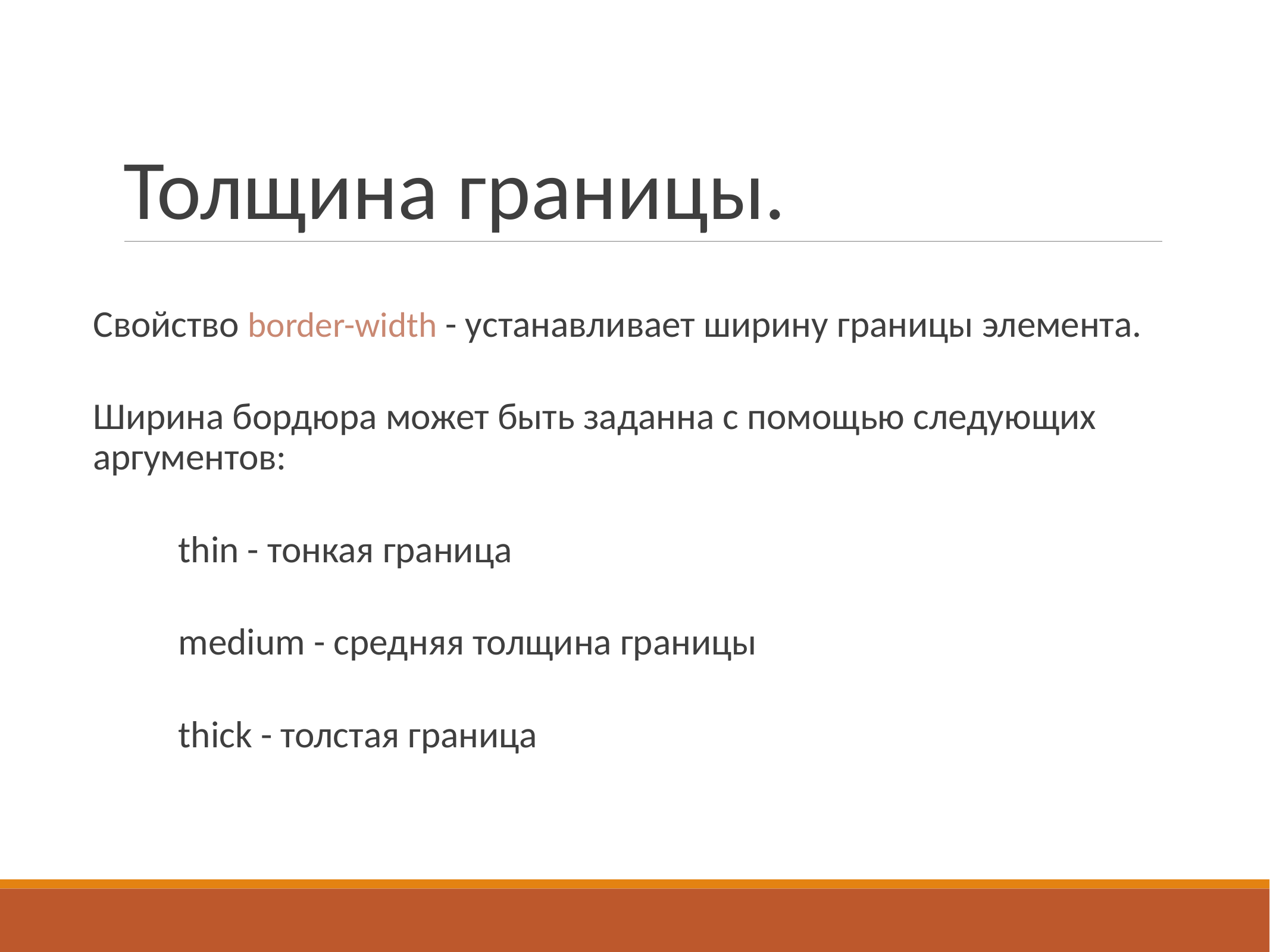

# Толщина границы.

Свойство border-width - устанавливает ширину границы элемента.
Ширина бордюра может быть заданна с помощью следующих аргументов:
thin - тонкая граница
medium - средняя толщина границы
thick - толстая граница